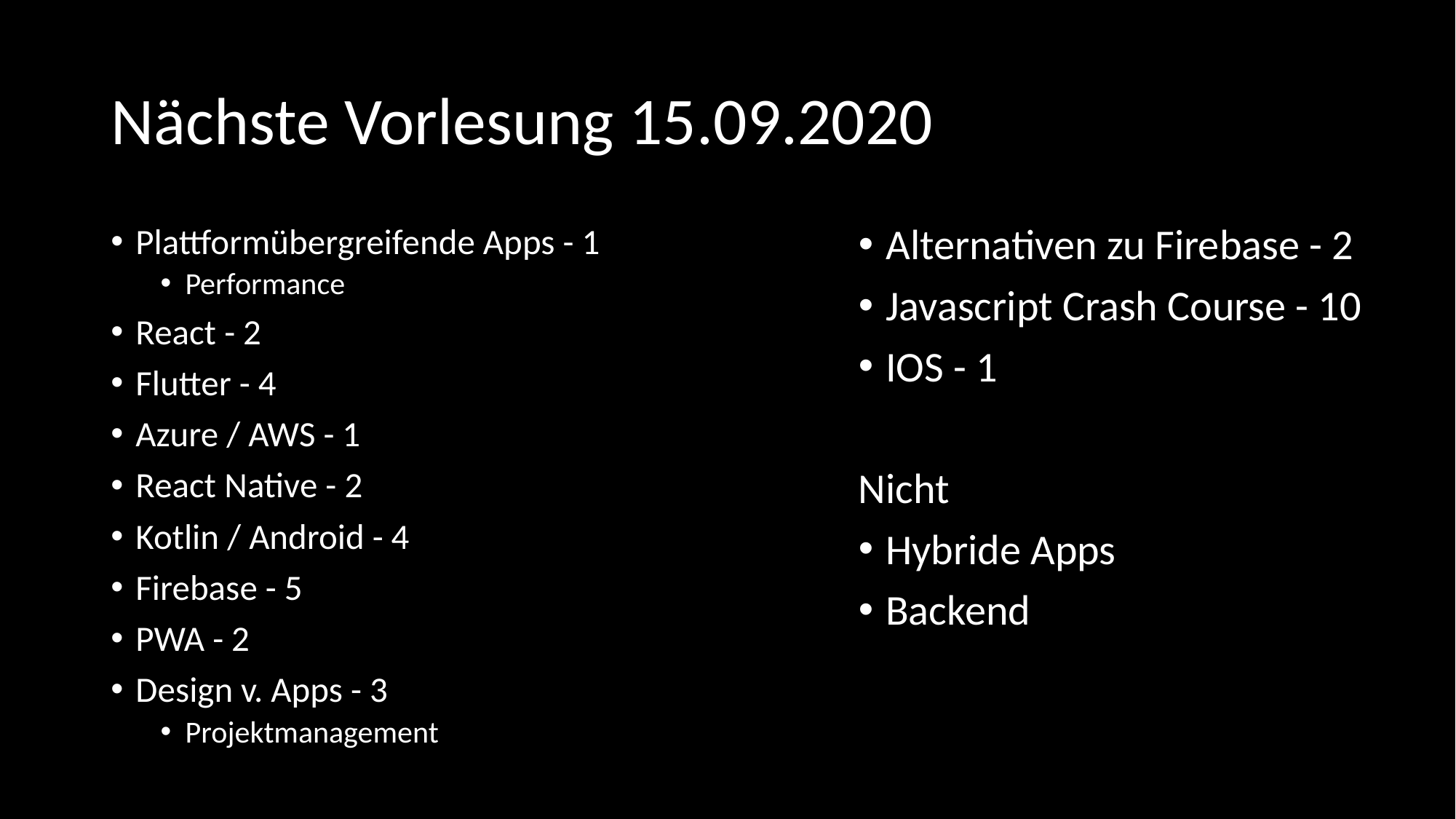

# Nächste Vorlesung 15.09.2020
Alternativen zu Firebase - 2
Javascript Crash Course - 10
IOS - 1

Nicht
Hybride Apps
Backend
Plattformübergreifende Apps - 1
Performance
React - 2
Flutter - 4
Azure / AWS - 1
React Native - 2
Kotlin / Android - 4
Firebase - 5
PWA - 2
Design v. Apps - 3
Projektmanagement